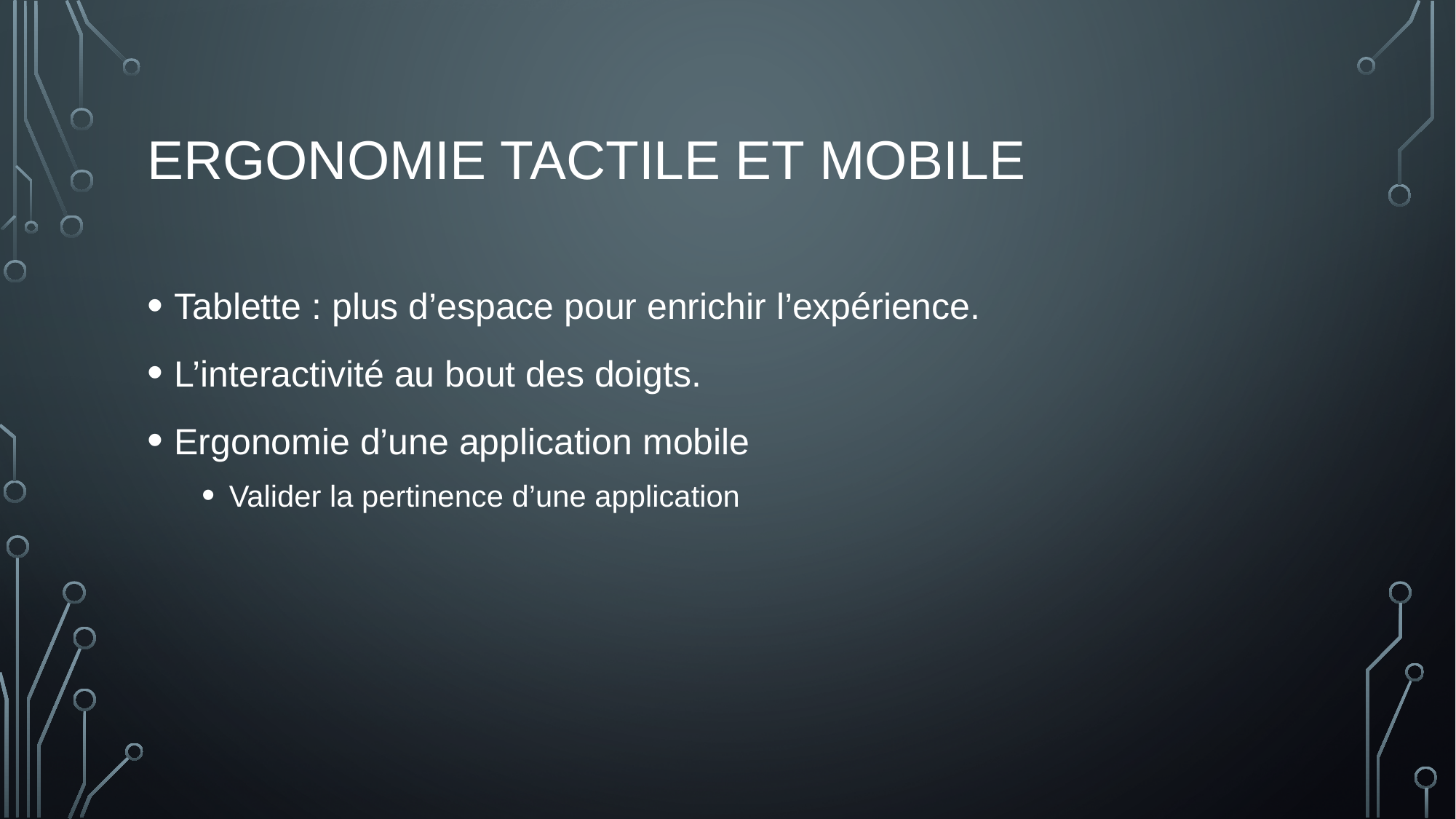

# Ergonomie tactile et mobile
Tablette : plus d’espace pour enrichir l’expérience.
L’interactivité au bout des doigts.
Ergonomie d’une application mobile
Valider la pertinence d’une application